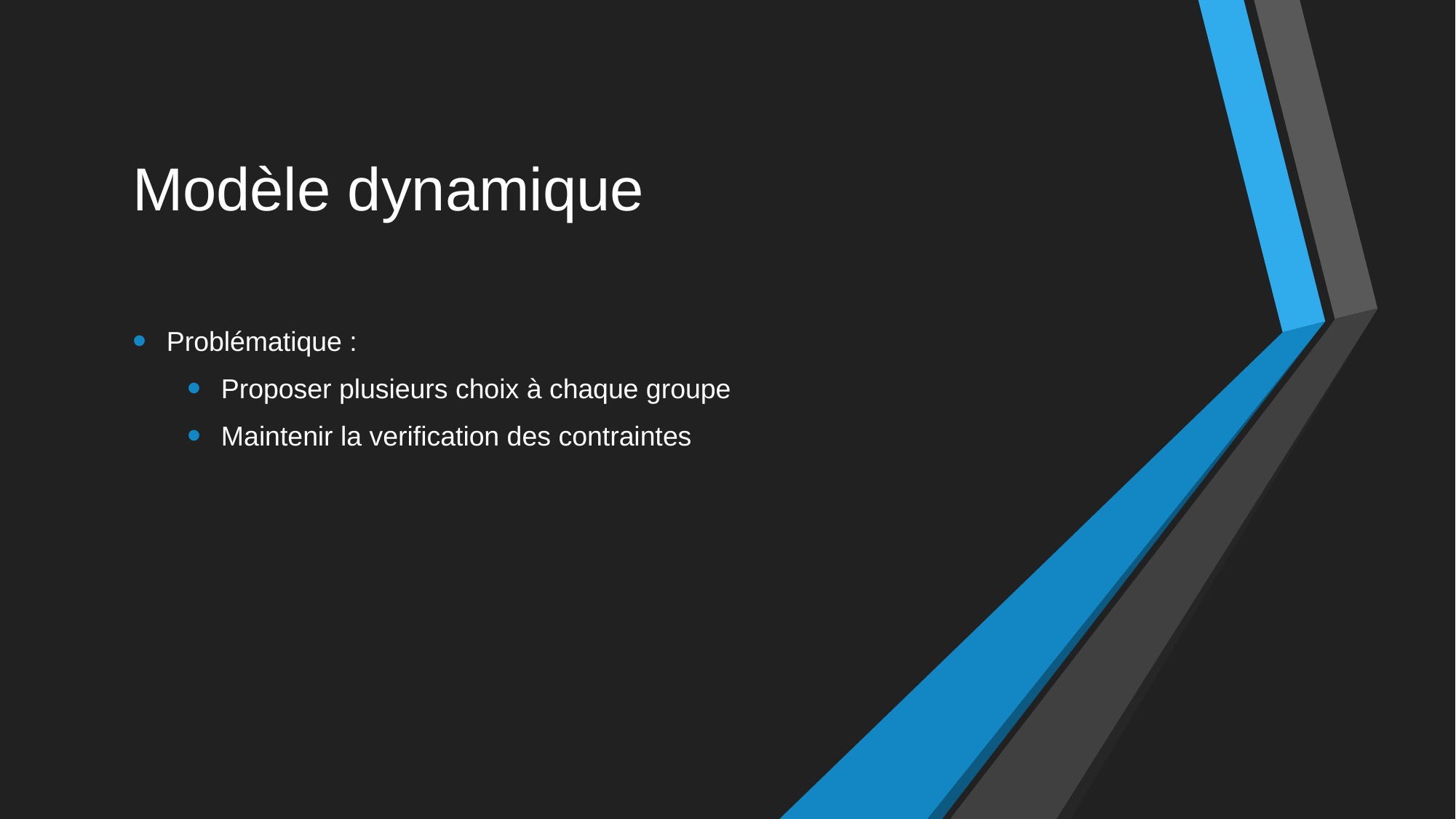

# Modèle dynamique
Problématique :
Proposer plusieurs choix à chaque groupe
Maintenir la verification des contraintes